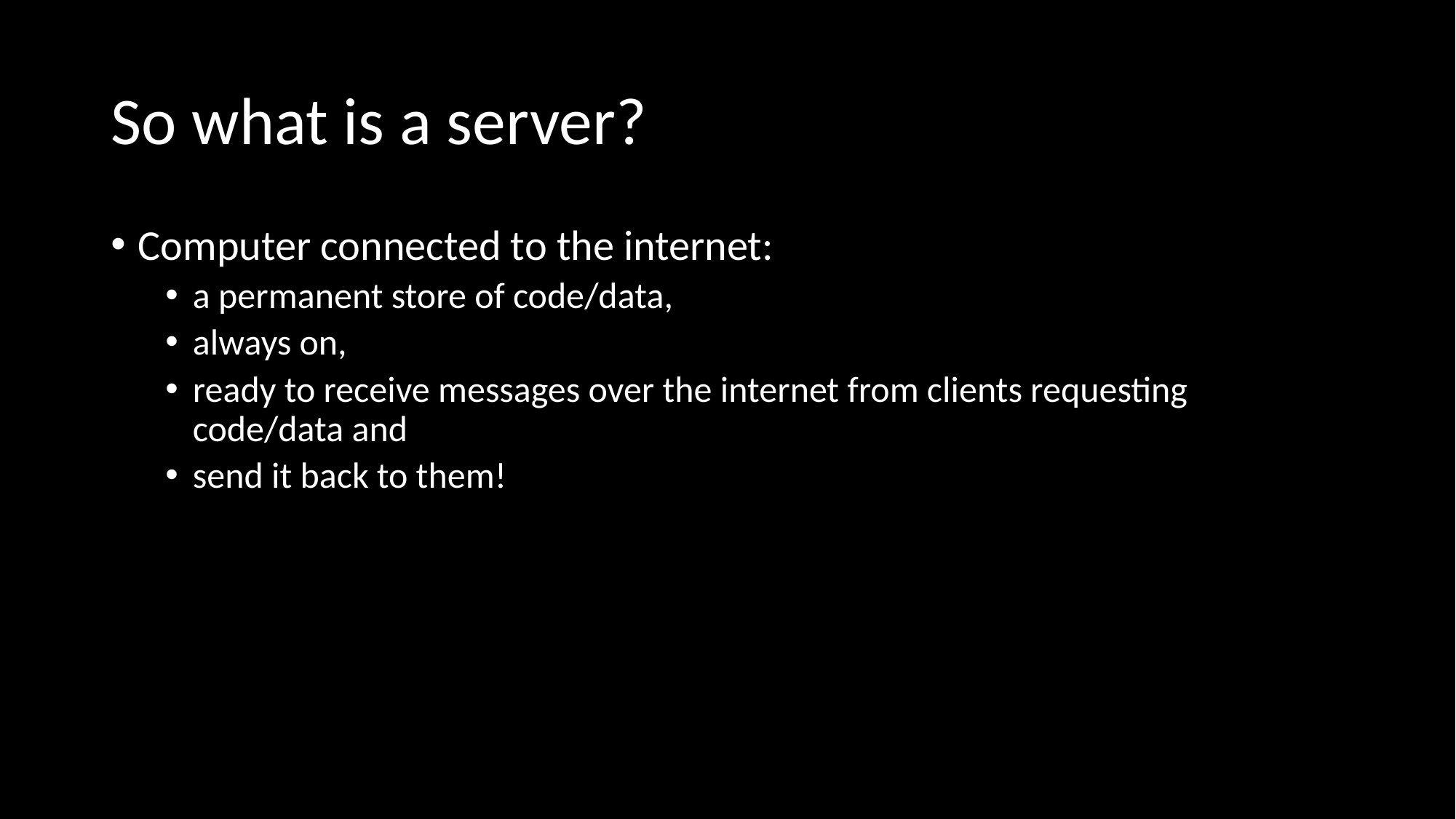

# So what is a server?
Computer connected to the internet:
a permanent store of code/data,
always on,
ready to receive messages over the internet from clients requesting code/data and
send it back to them!